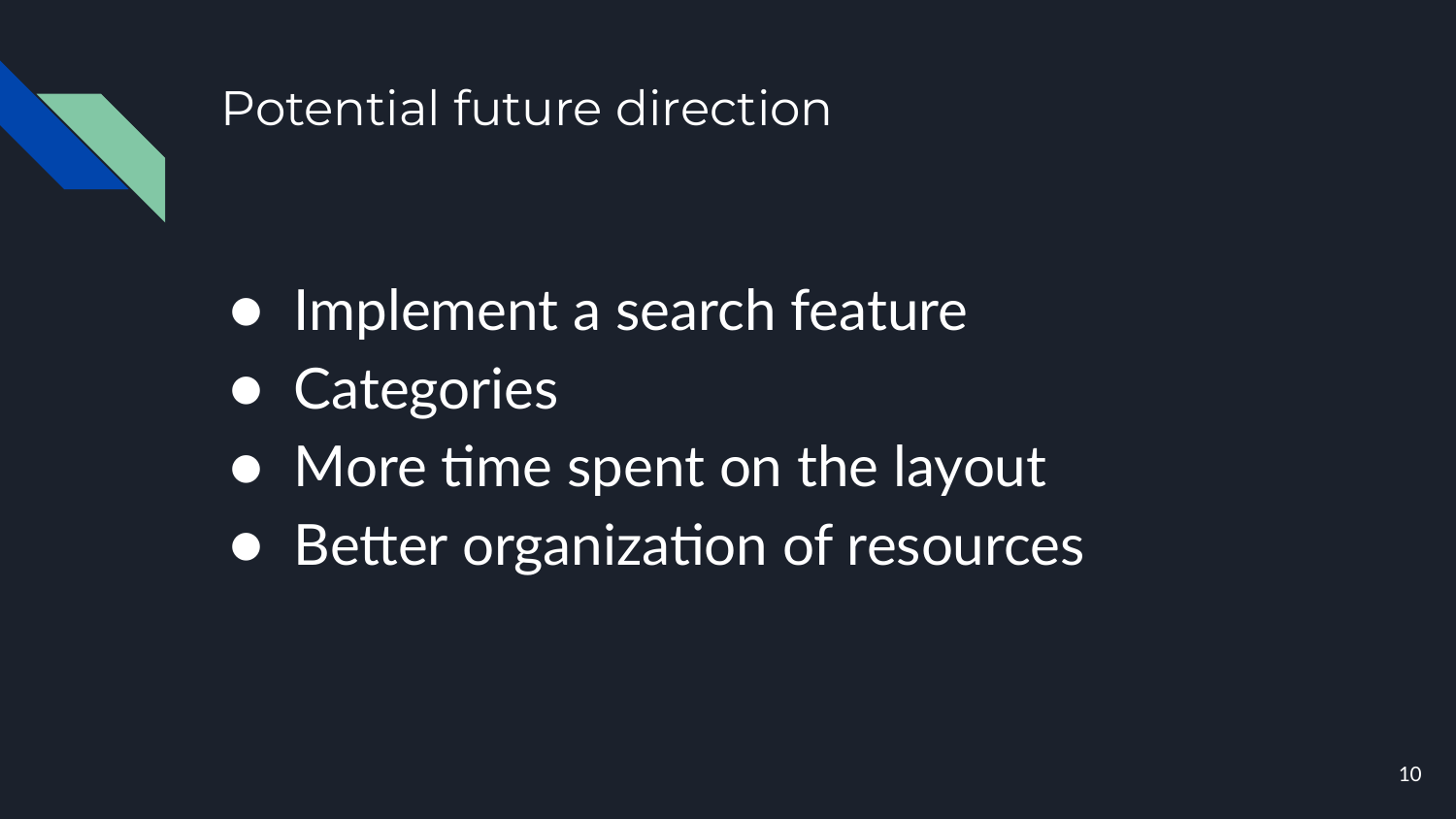

# Potential future direction
Implement a search feature
Categories
More time spent on the layout
Better organization of resources

10